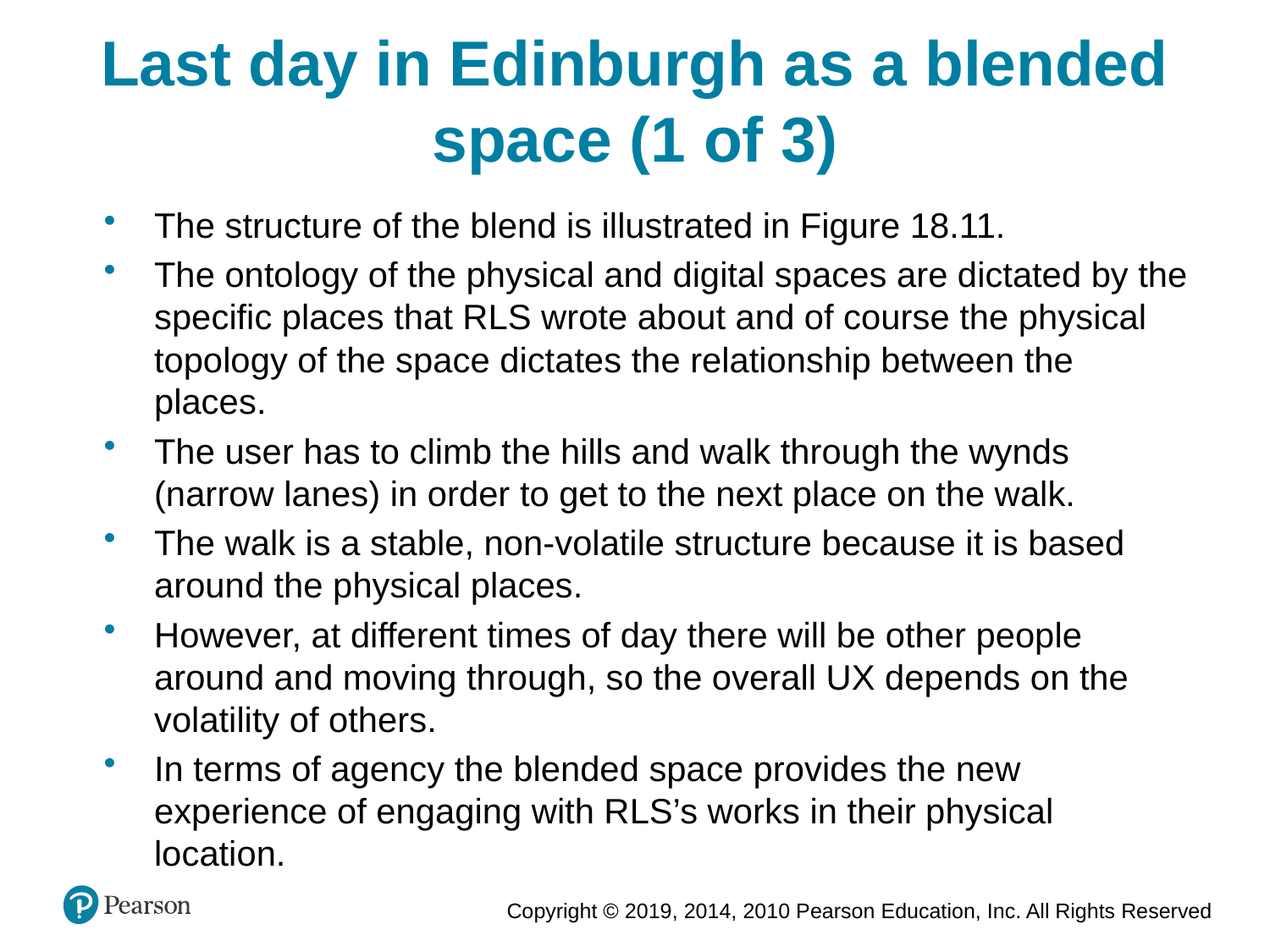

Last day in Edinburgh as a blended space (1 of 3)
The structure of the blend is illustrated in Figure 18.11.
The ontology of the physical and digital spaces are dictated by the specific places that RLS wrote about and of course the physical topology of the space dictates the relationship between the places.
The user has to climb the hills and walk through the wynds (narrow lanes) in order to get to the next place on the walk.
The walk is a stable, non-volatile structure because it is based around the physical places.
However, at different times of day there will be other people around and moving through, so the overall UX depends on the volatility of others.
In terms of agency the blended space provides the new experience of engaging with RLS’s works in their physical location.